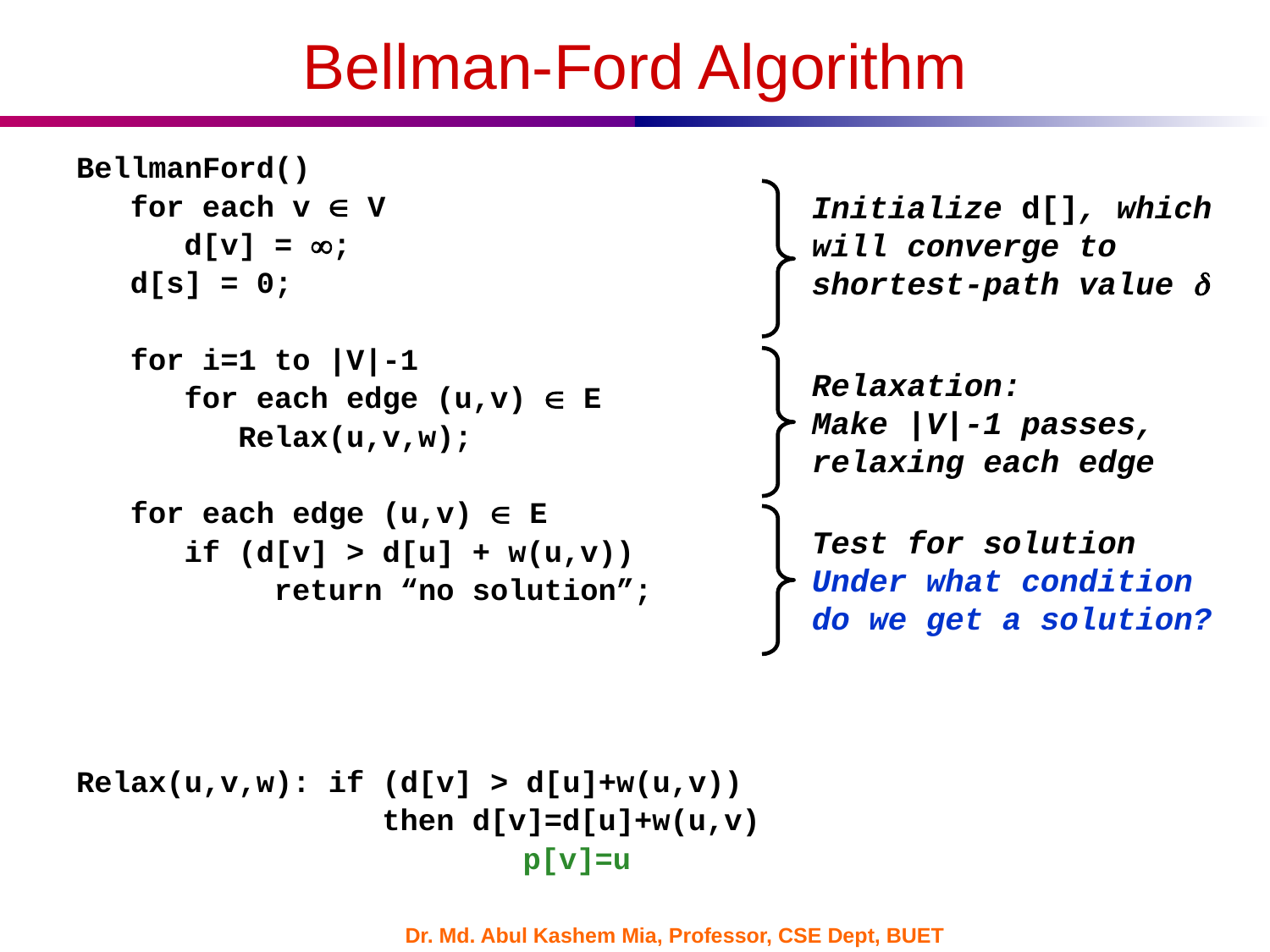

# Bellman-Ford Algorithm
BellmanFord()
   for each v ∈ V
      d[v] = ∞;
   d[s] = 0;

   for i=1 to |V|-1
      for each edge (u,v) ∈ E
         Relax(u,v,w);

   for each edge (u,v) ∈ E
      if (d[v] > d[u] + w(u,v))
           return “no solution”;

Relax(u,v,w): if (d[v] > d[u]+w(u,v))
                 then d[v]=d[u]+w(u,v)
				 p[v]=u

Initialize d[], which
will converge to
shortest-path value δ

Relaxation:
Make |V|-1 passes,
relaxing each edge

Test for solution
Under what condition
do we get a solution?